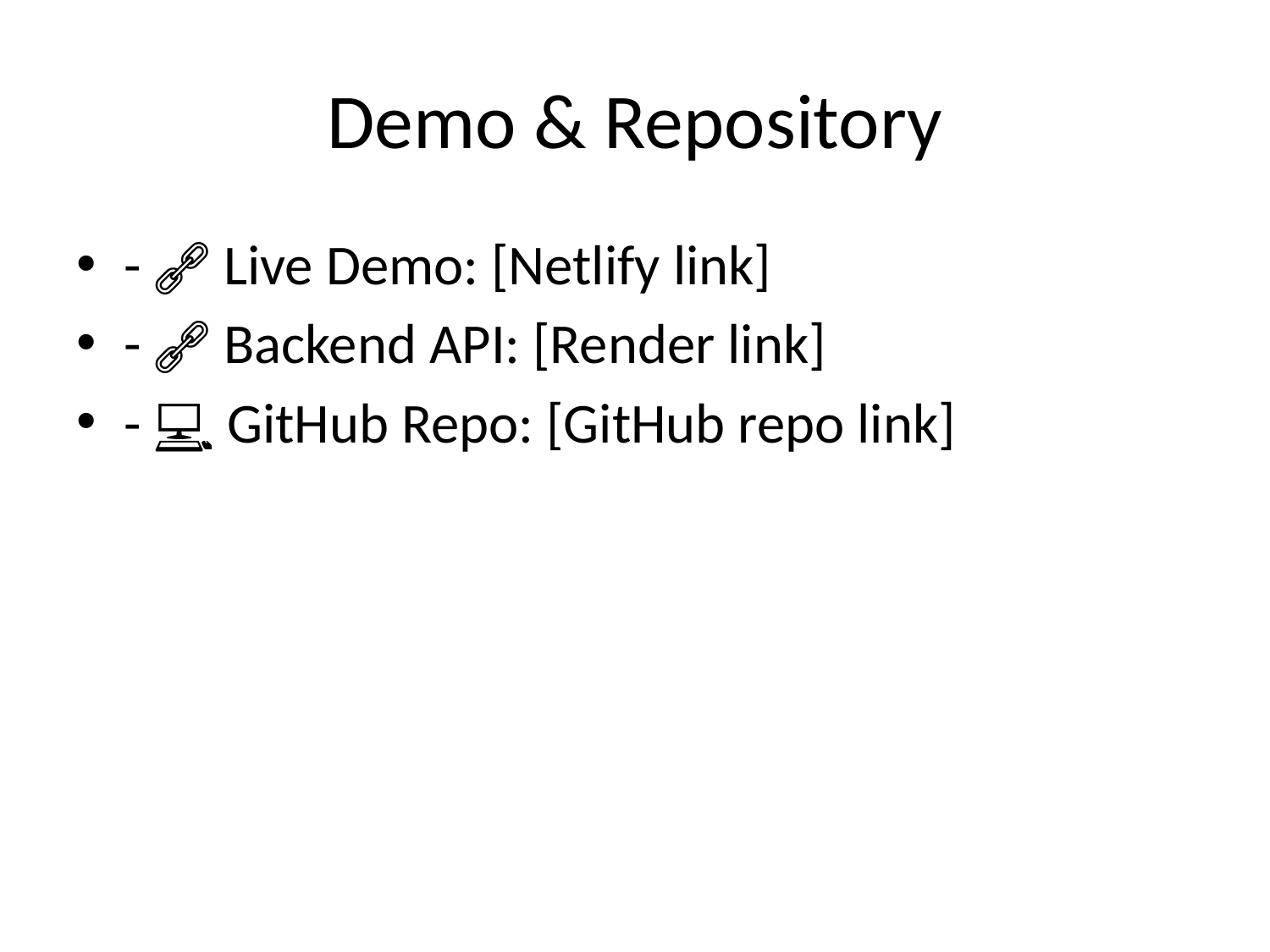

# Demo & Repository
- 🔗 Live Demo: [Netlify link]
- 🔗 Backend API: [Render link]
- 💻 GitHub Repo: [GitHub repo link]